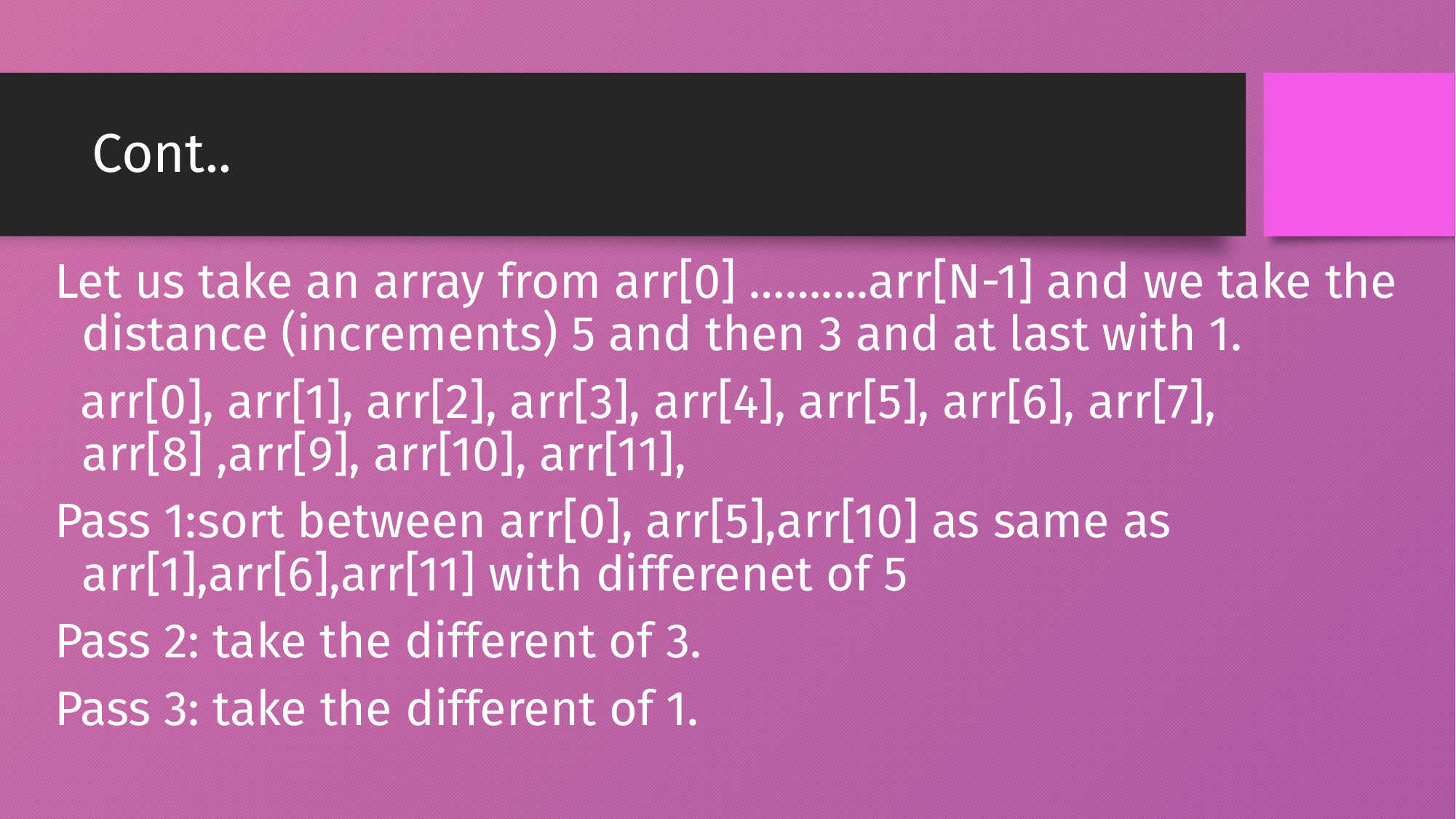

# Cont..
Let us take an array from arr[0] ……….arr[N-1] and we take the distance (increments) 5 and then 3 and at last with 1.
  arr[0], arr[1], arr[2], arr[3], arr[4], arr[5], arr[6], arr[7], arr[8] ,arr[9], arr[10], arr[11],
Pass 1:sort between arr[0], arr[5],arr[10] as same as arr[1],arr[6],arr[11] with differenet of 5
Pass 2: take the different of 3.
Pass 3: take the different of 1.